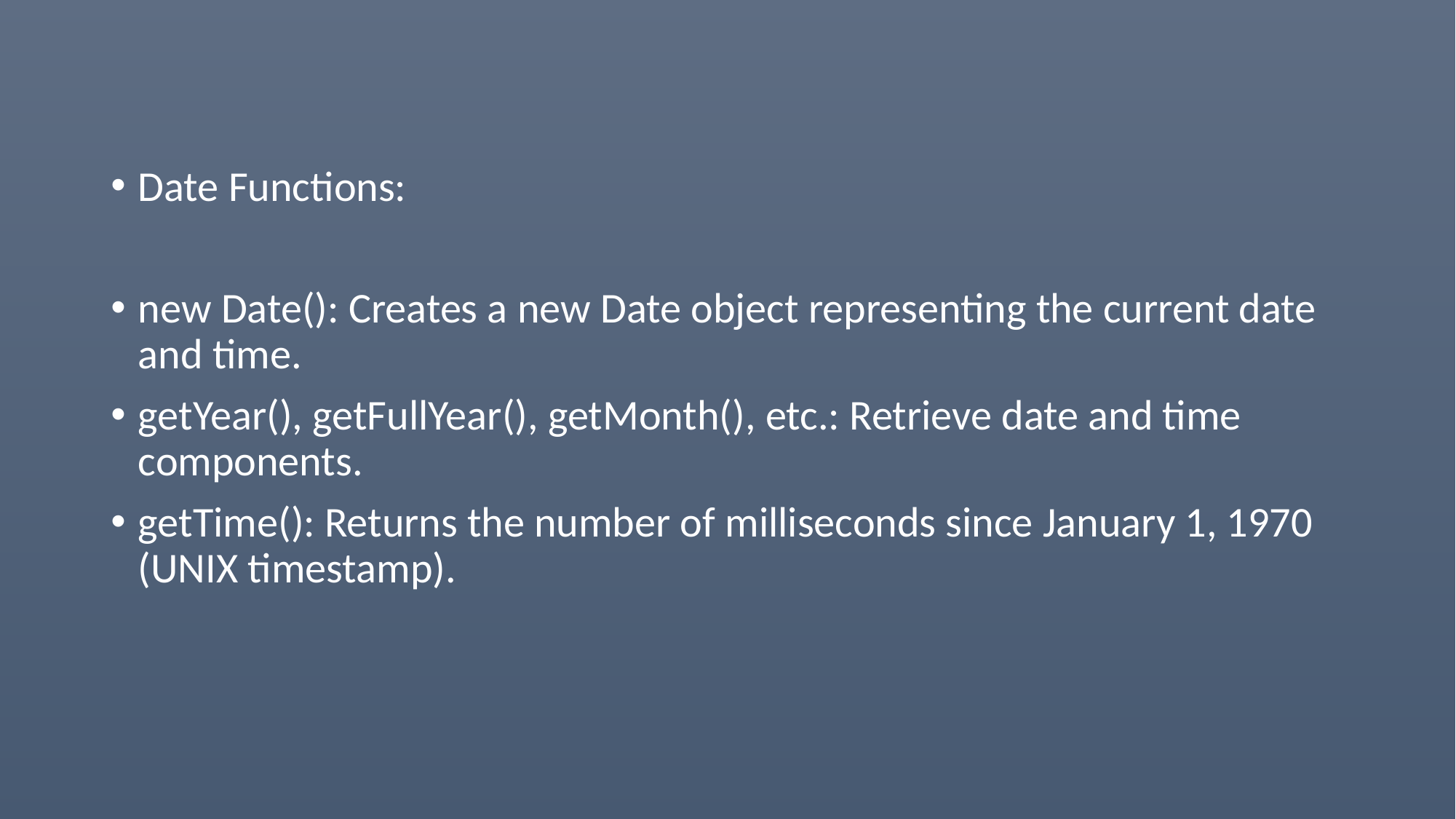

#
Date Functions:

new Date(): Creates a new Date object representing the current date and time.
getYear(), getFullYear(), getMonth(), etc.: Retrieve date and time components.
getTime(): Returns the number of milliseconds since January 1, 1970 (UNIX timestamp).